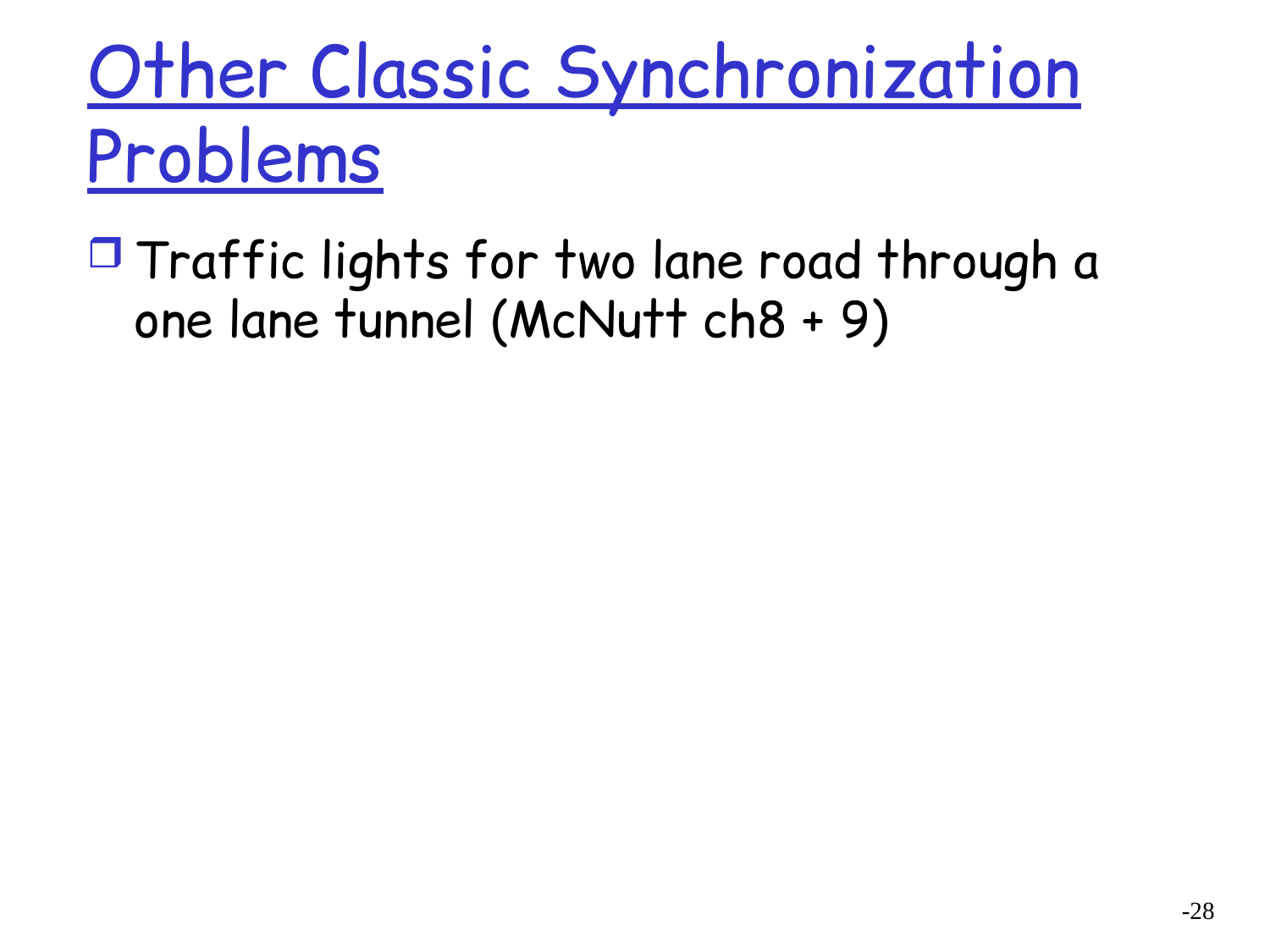

# Other Classic Synchronization Problems
Traffic lights for two lane road through a one lane tunnel (McNutt ch8 + 9)
-28